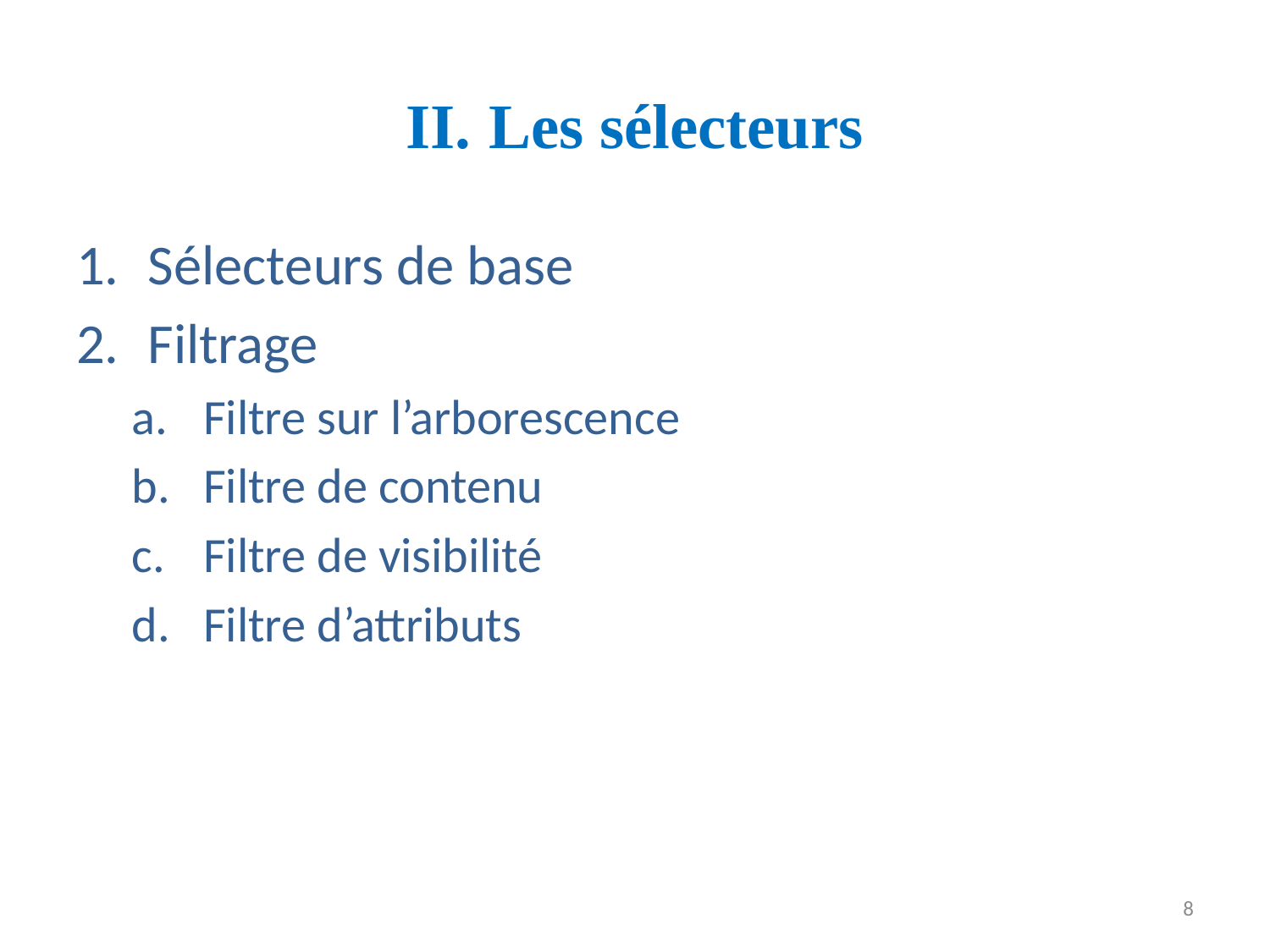

# II. Les sélecteurs
Sélecteurs de base
Filtrage
Filtre sur l’arborescence
Filtre de contenu
Filtre de visibilité
Filtre d’attributs
8